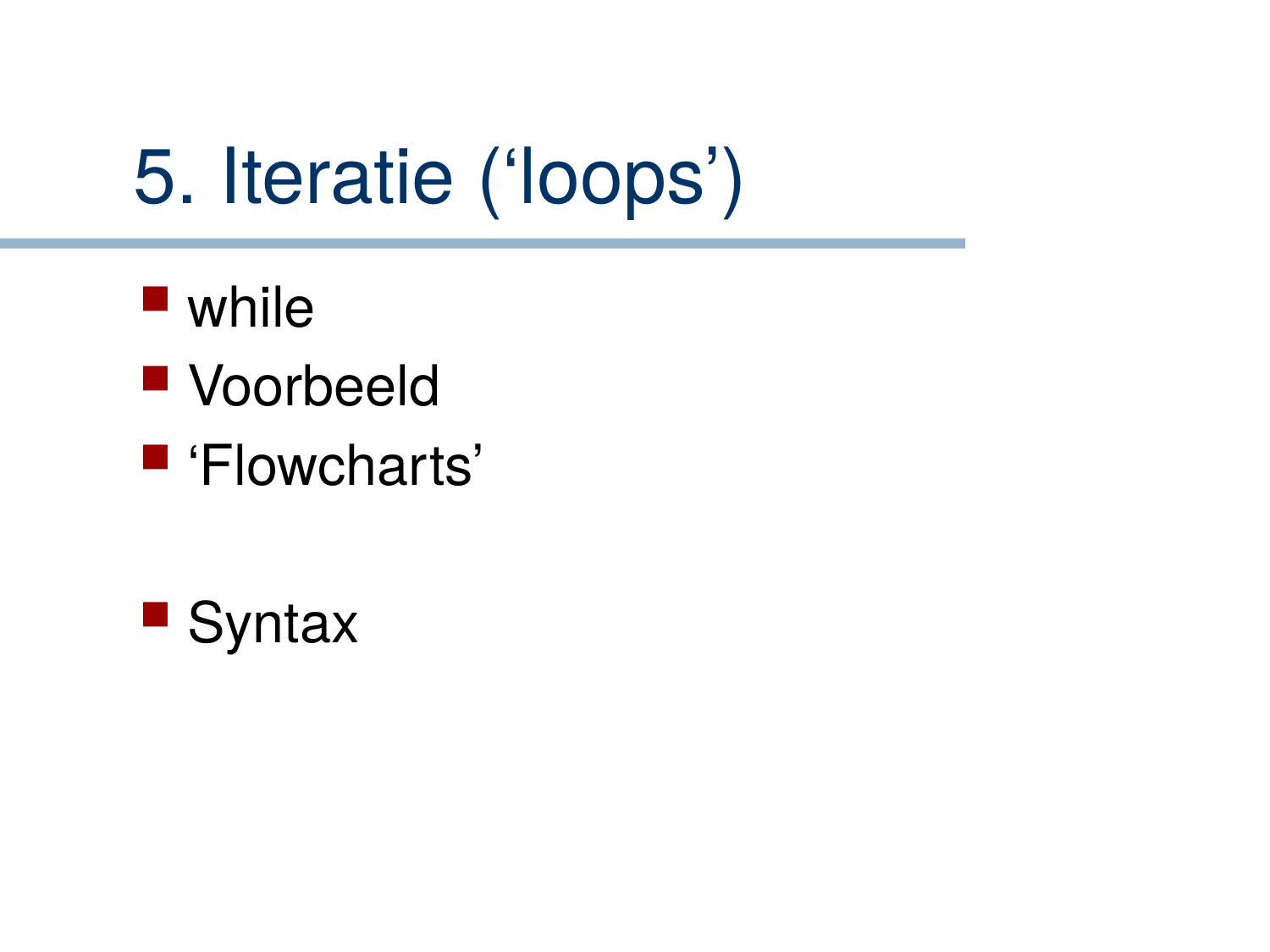

# 5. Iteratie (‘loops’)
while
Voorbeeld
‘Flowcharts’

Syntax